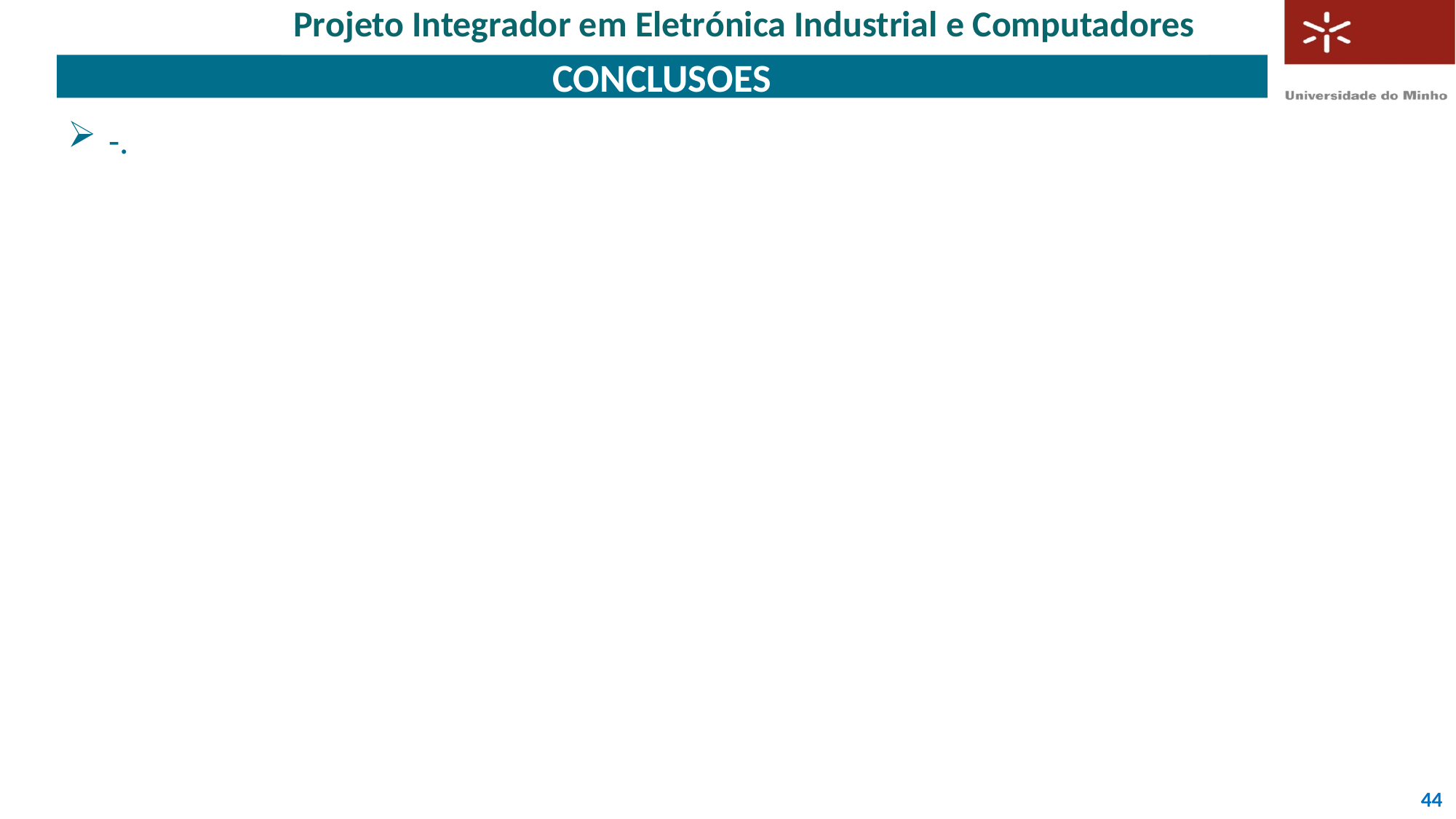

Projeto Integrador em Eletrónica Industrial e Computadores
# Conclusoes
-.